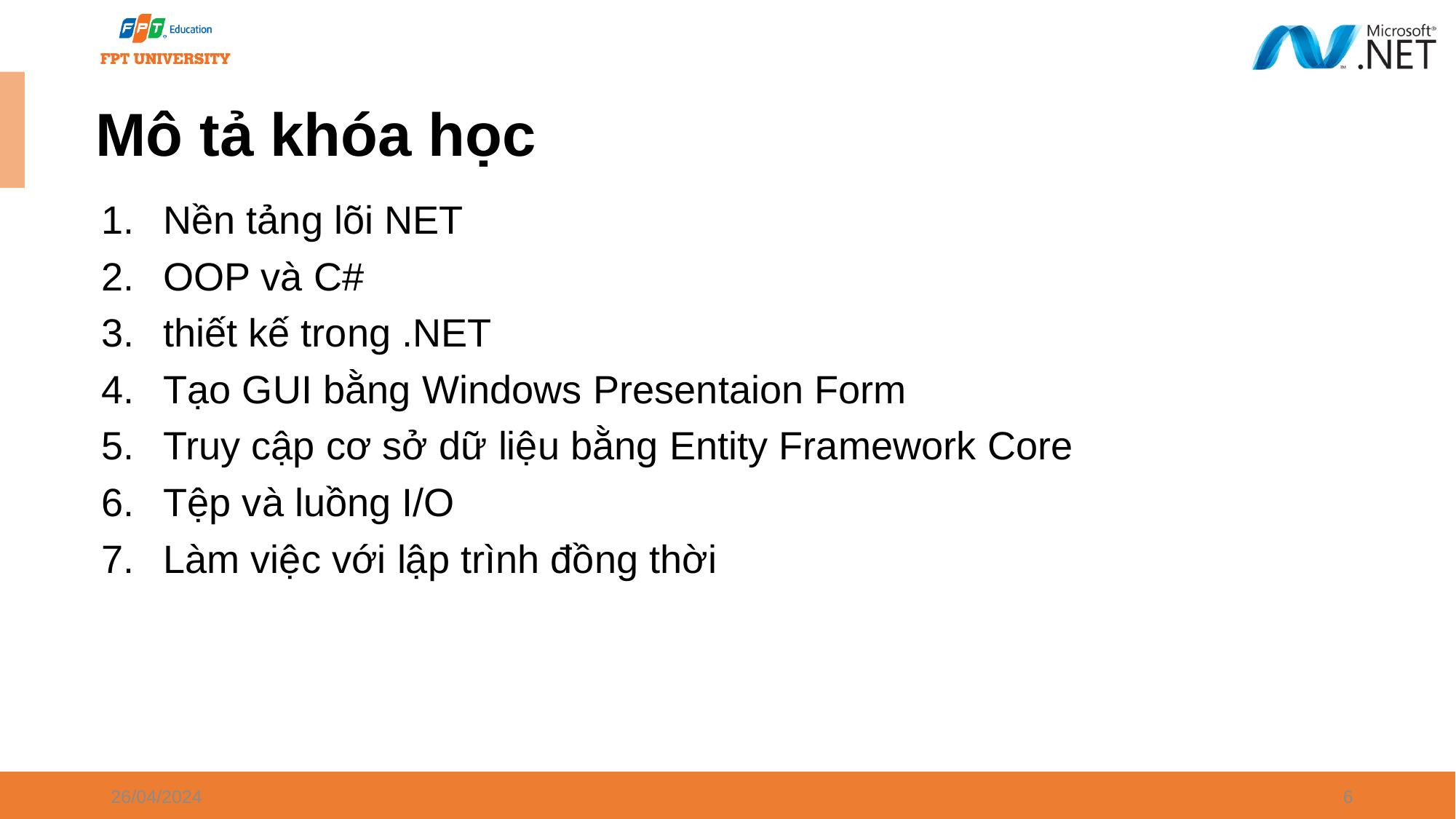

# Mô tả khóa học
Nền tảng lõi NET
OOP và C#
thiết kế trong .NET
Tạo GUI bằng Windows Presentaion Form
Truy cập cơ sở dữ liệu bằng Entity Framework Core
Tệp và luồng I/O
Làm việc với lập trình đồng thời
26/04/2024
6